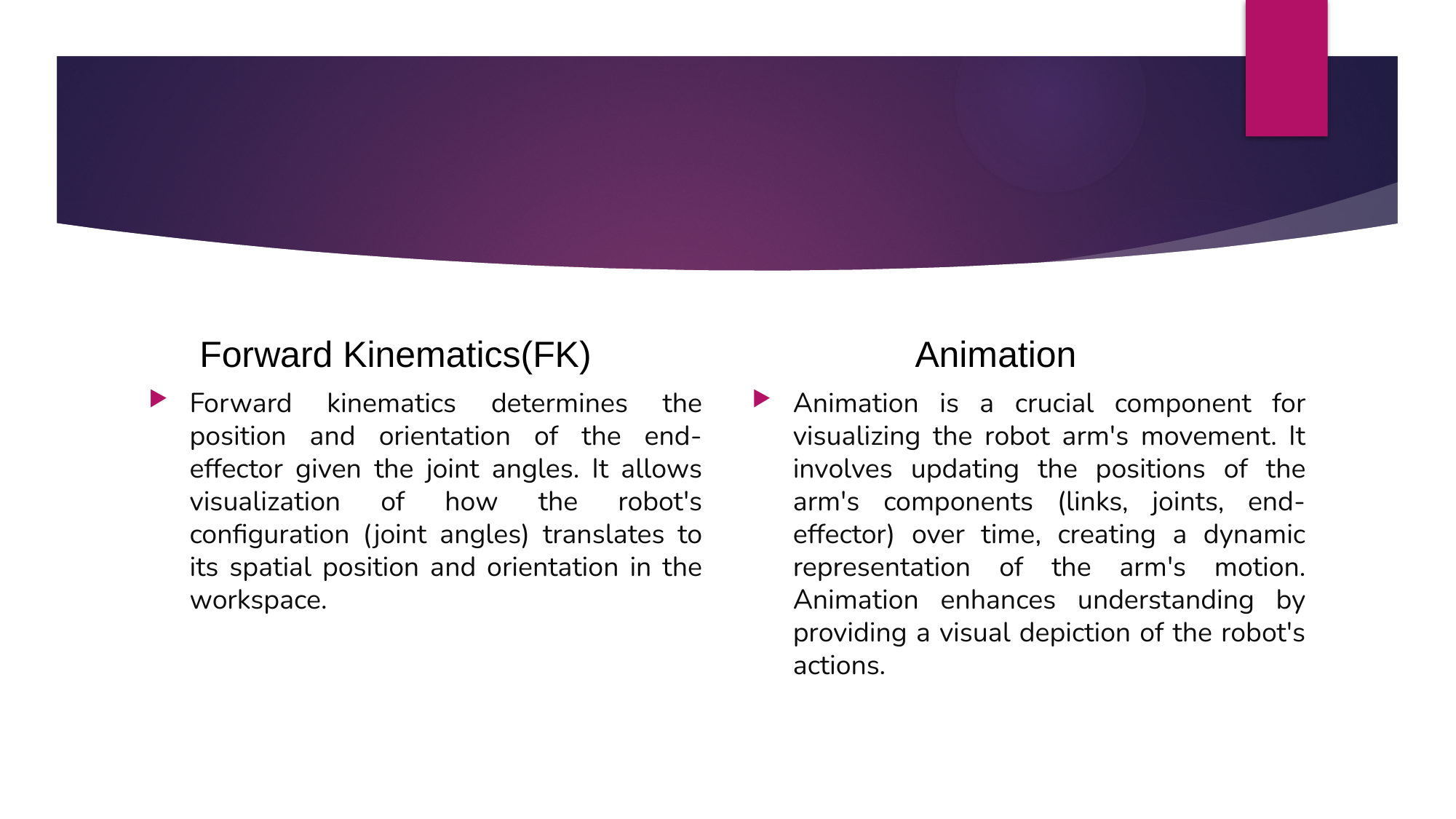

Forward Kinematics(FK)
                Animation
Forward kinematics determines the position and orientation of the end-effector given the joint angles. It allows visualization of how the robot's configuration (joint angles) translates to its spatial position and orientation in the workspace.

Animation is a crucial component for visualizing the robot arm's movement. It involves updating the positions of the arm's components (links, joints, end-effector) over time, creating a dynamic representation of the arm's motion. Animation enhances understanding by providing a visual depiction of the robot's actions.